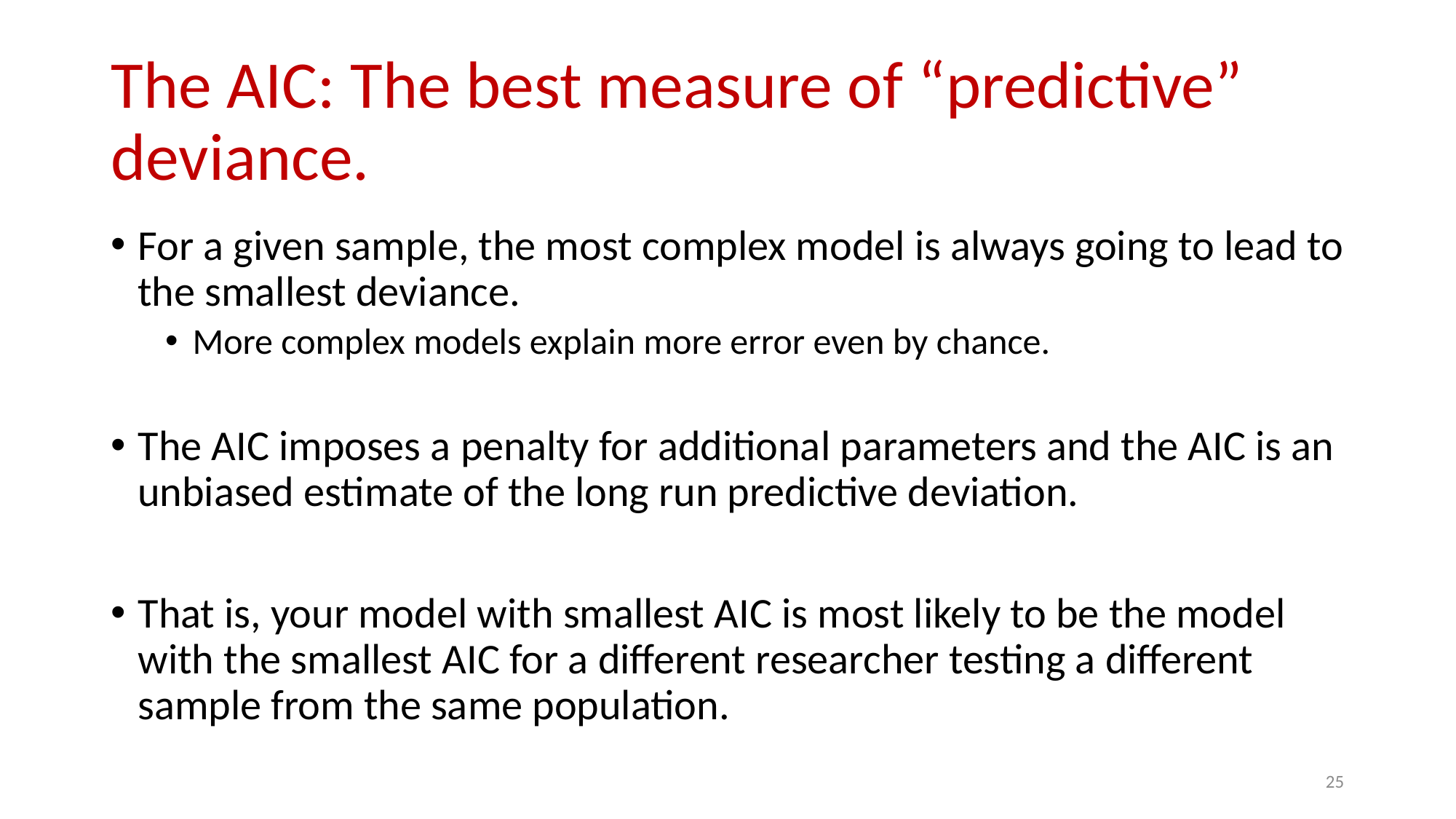

# The AIC: The best measure of “predictive” deviance.
For a given sample, the most complex model is always going to lead to the smallest deviance.
More complex models explain more error even by chance.

The AIC imposes a penalty for additional parameters and the AIC is an unbiased estimate of the long run predictive deviation.

That is, your model with smallest AIC is most likely to be the model with the smallest AIC for a different researcher testing a different sample from the same population.
25